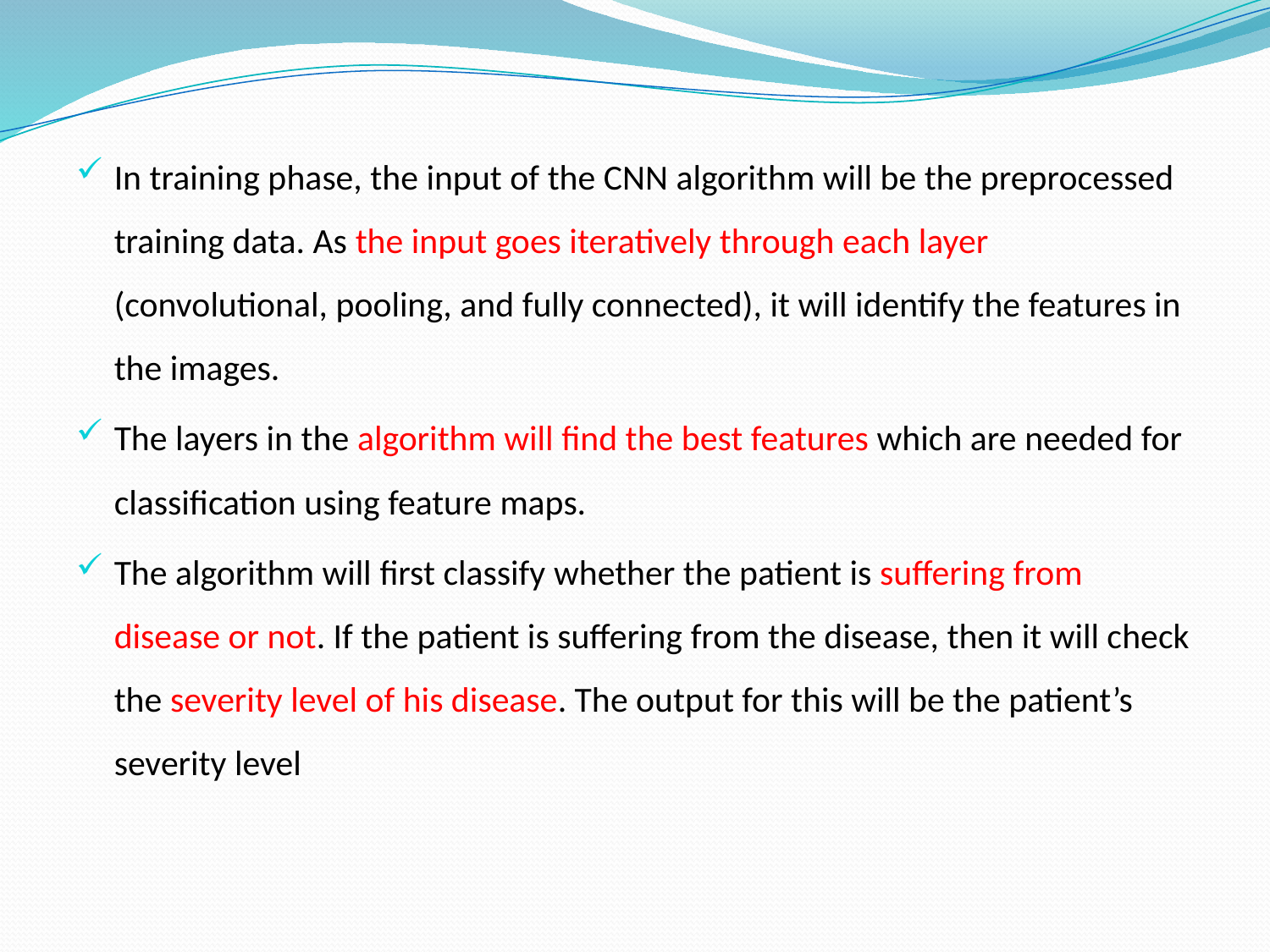

In training phase, the input of the CNN algorithm will be the preprocessed training data. As the input goes iteratively through each layer (convolutional, pooling, and fully connected), it will identify the features in the images.
The layers in the algorithm will find the best features which are needed for classification using feature maps.
The algorithm will first classify whether the patient is suffering from disease or not. If the patient is suffering from the disease, then it will check the severity level of his disease. The output for this will be the patient’s severity level